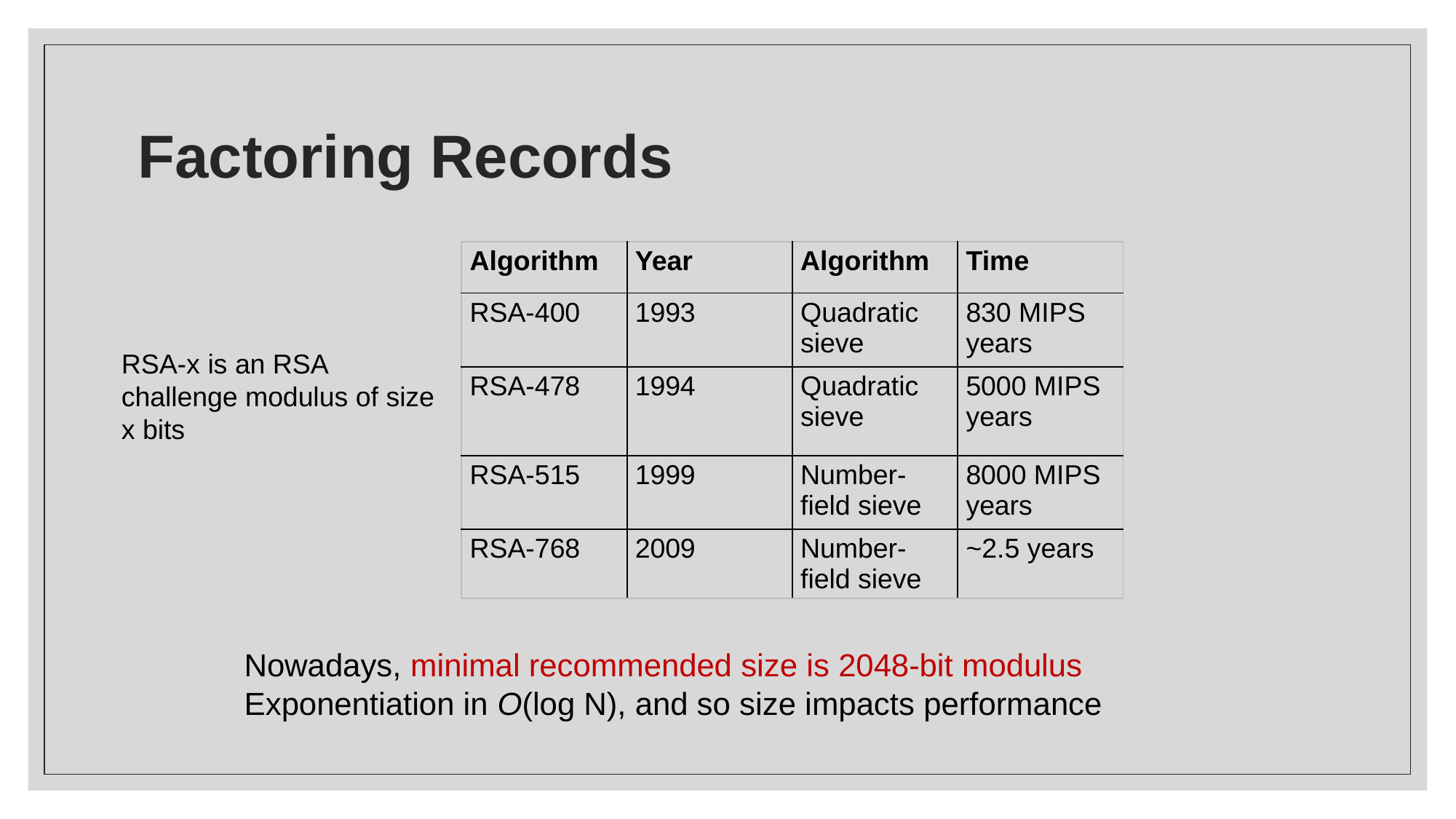

# Factoring Records
| Algorithm | Year | Algorithm | Time |
| --- | --- | --- | --- |
| RSA-400 | 1993 | Quadratic sieve | 830 MIPS years |
| RSA-478 | 1994 | Quadratic sieve | 5000 MIPS years |
| RSA-515 | 1999 | Number-field sieve | 8000 MIPS years |
| RSA-768 | 2009 | Number-field sieve | ~2.5 years |
RSA-x is an RSA challenge modulus of size x bits
Nowadays, minimal recommended size is 2048-bit modulus
Exponentiation in O(log N), and so size impacts performance